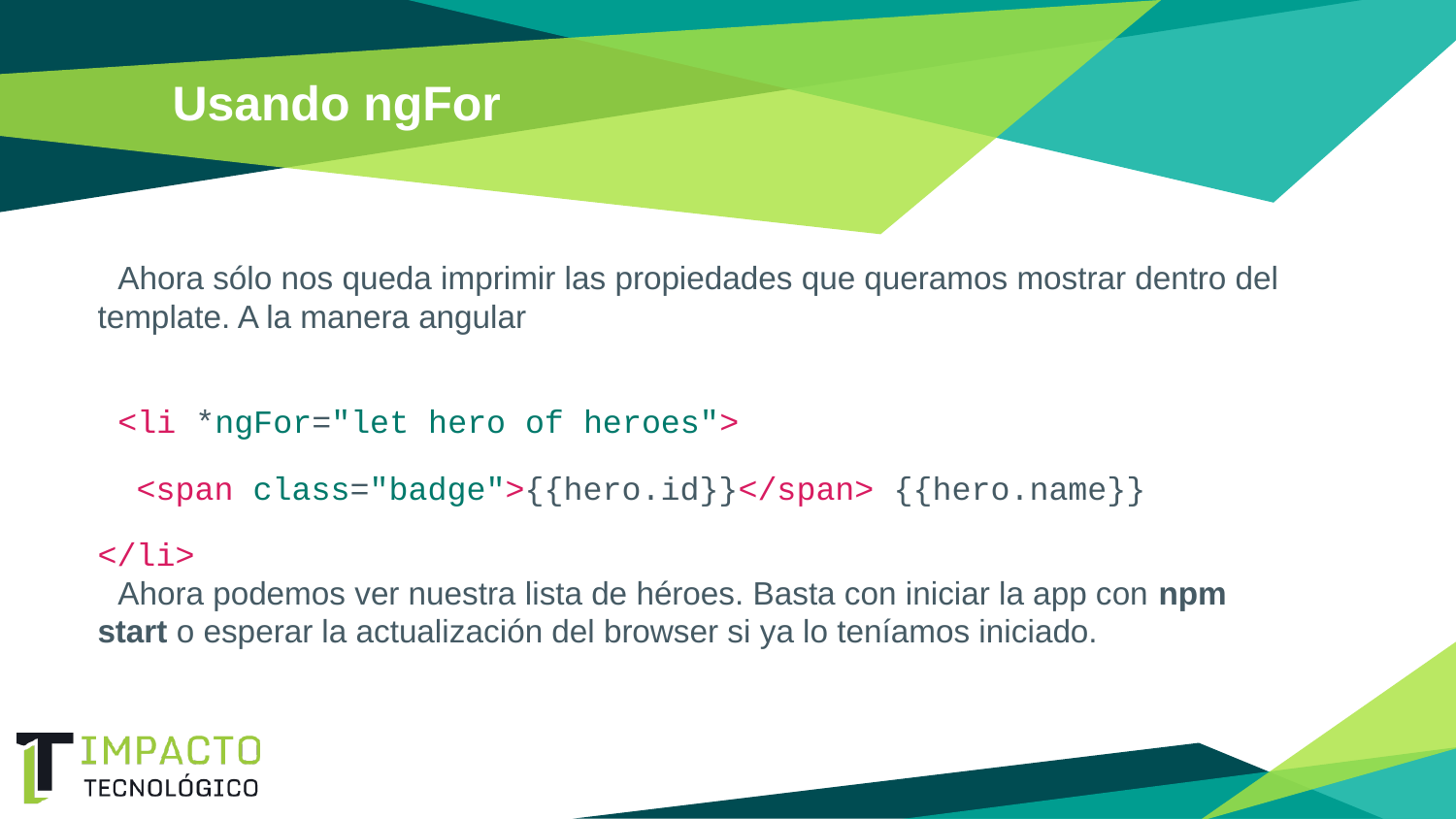

# Usando ngFor

Ahora sólo nos queda imprimir las propiedades que queramos mostrar dentro del template. A la manera angular

<li *ngFor="let hero of heroes">
  <span class="badge">{{hero.id}}</span> {{hero.name}}
</li>
Ahora podemos ver nuestra lista de héroes. Basta con iniciar la app con npm start o esperar la actualización del browser si ya lo teníamos iniciado.